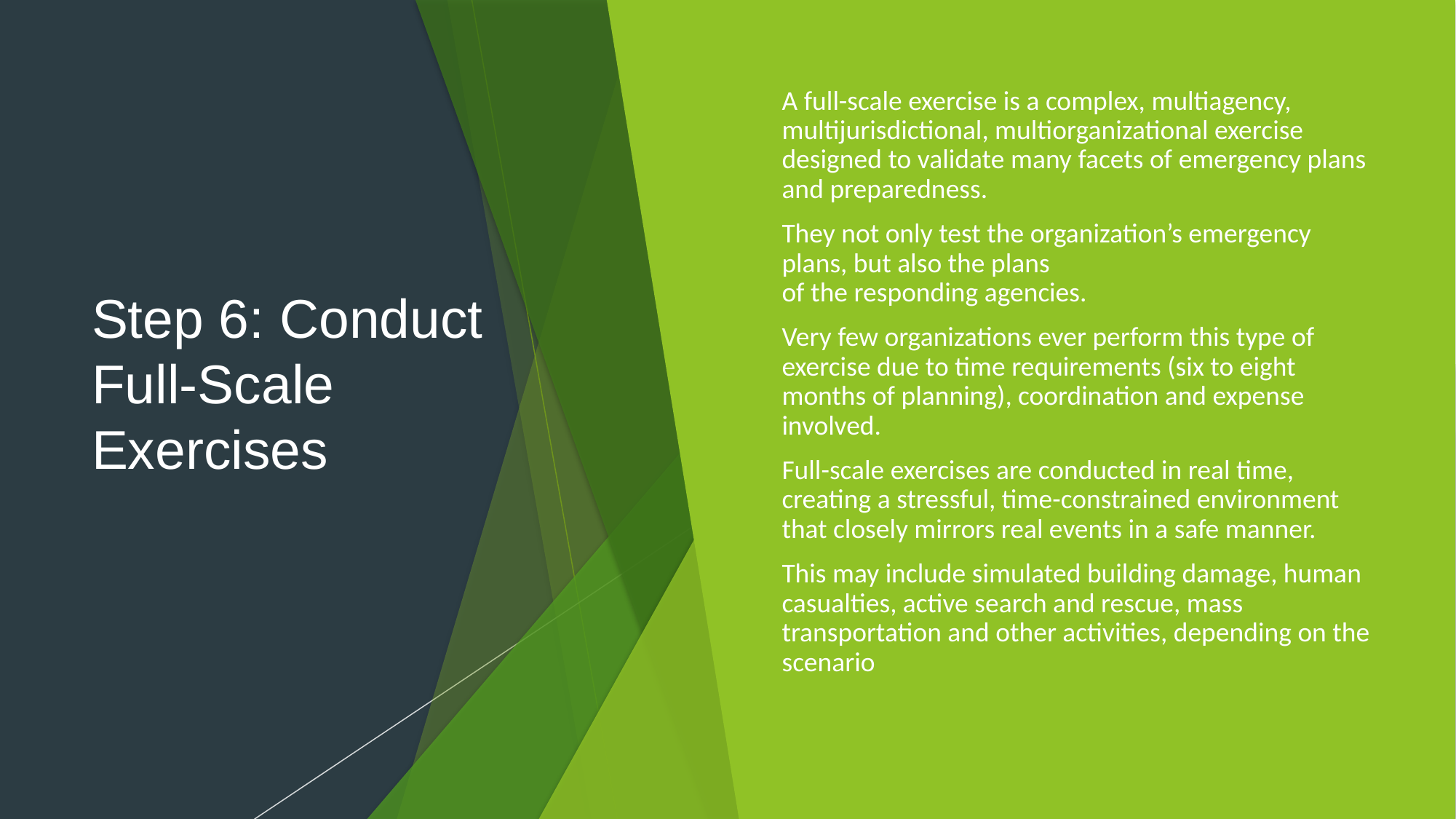

# Step 6: Conduct Full-Scale Exercises
A full-scale exercise is a complex, multiagency, multijurisdictional, multiorganizational exercise designed to validate many facets of emergency plans and preparedness.
They not only test the organization’s emergency plans, but also the plans
of the responding agencies.
Very few organizations ever perform this type of exercise due to time requirements (six to eight months of planning), coordination and expense involved.
Full-scale exercises are conducted in real time, creating a stressful, time-constrained environment that closely mirrors real events in a safe manner.
This may include simulated building damage, human casualties, active search and rescue, mass transportation and other activities, depending on the scenario